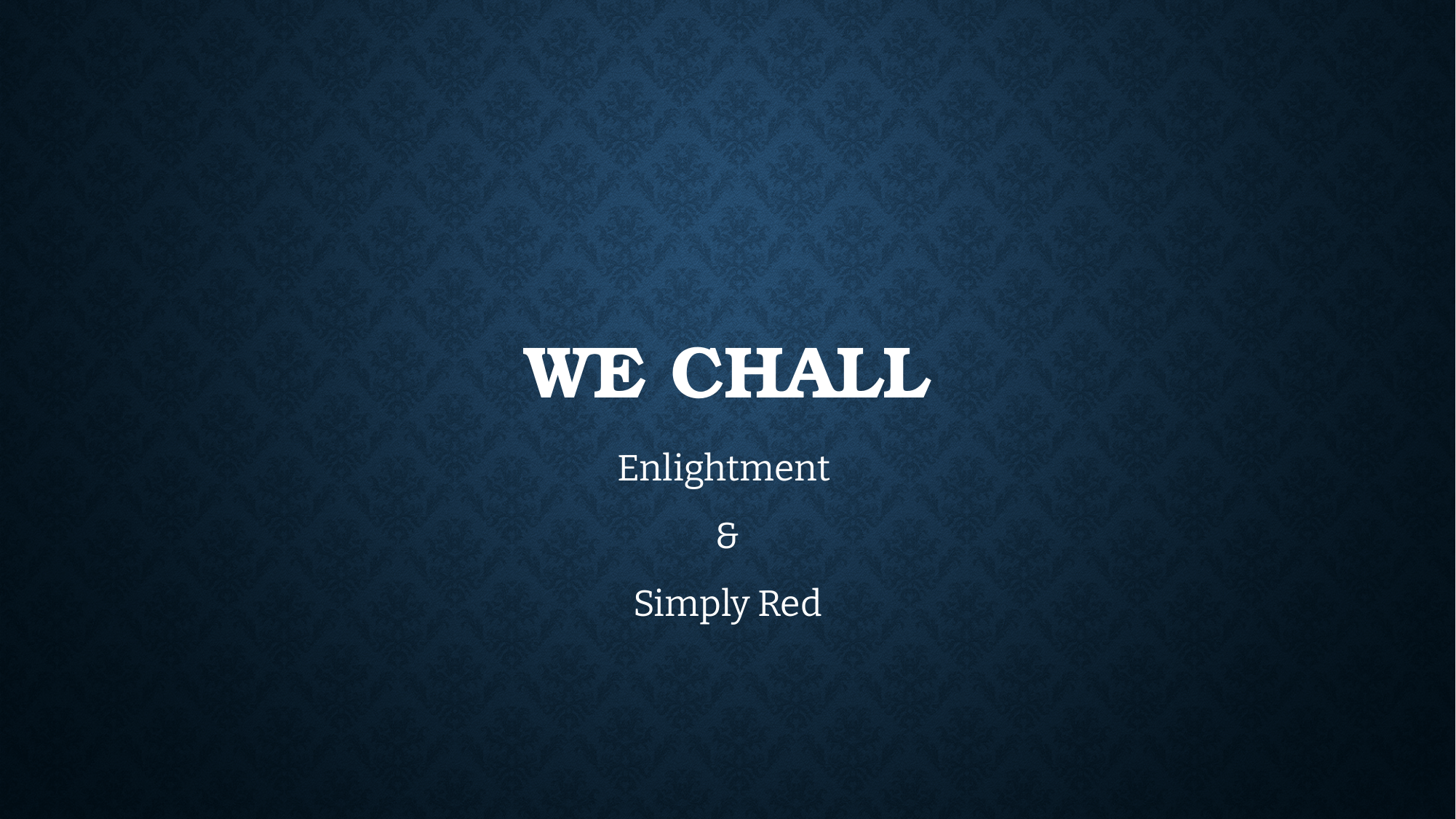

# We Chall
Enlightment
&
Simply Red